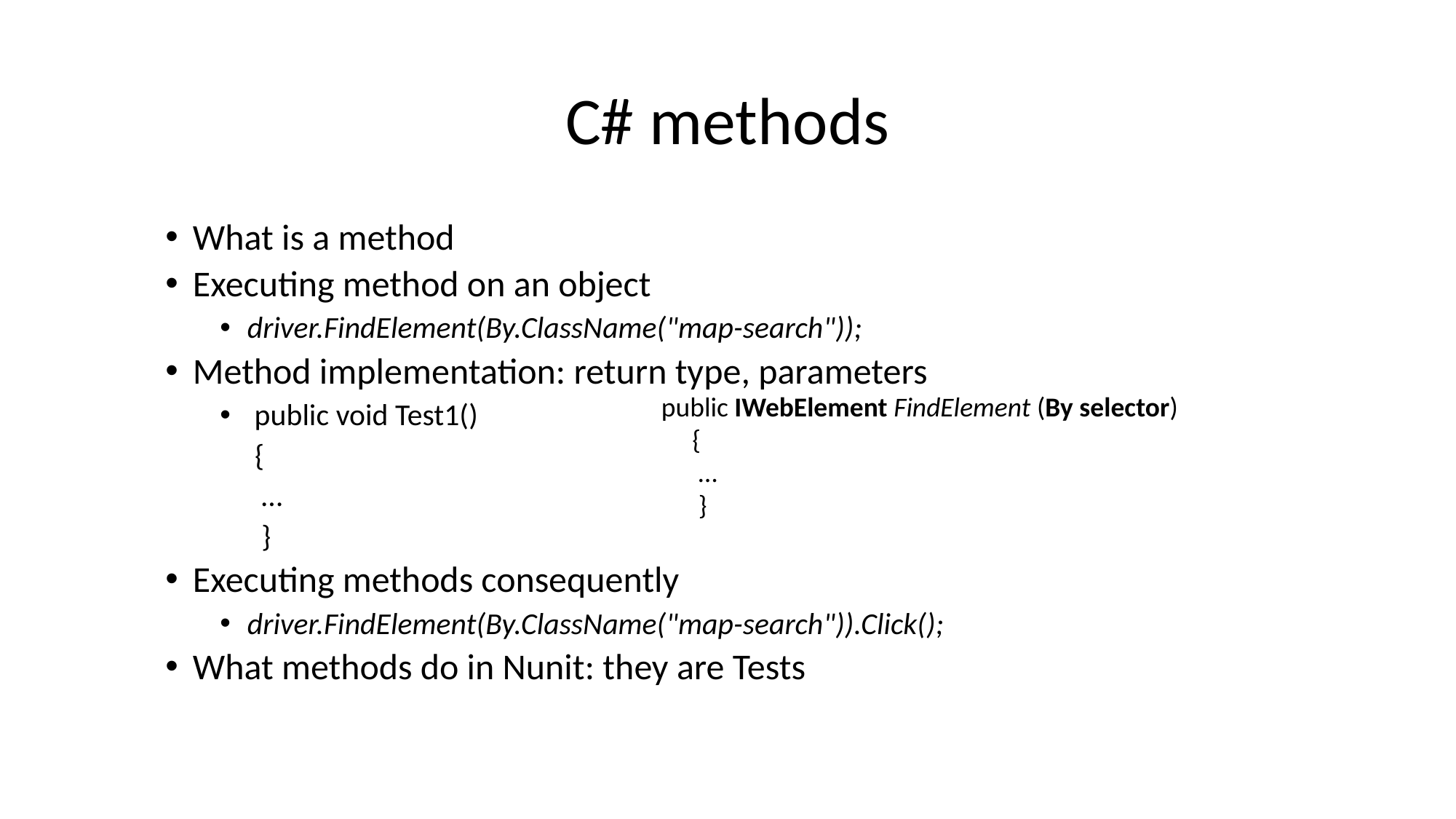

# C# methods
What is a method
Executing method on an object
driver.FindElement(By.ClassName("map-search"));
Method implementation: return type, parameters
 public void Test1()
     {
      …
      }
Executing methods consequently
driver.FindElement(By.ClassName("map-search")).Click();
What methods do in Nunit: they are Tests

public IWebElement FindElement (By selector)
     {
      …
      }